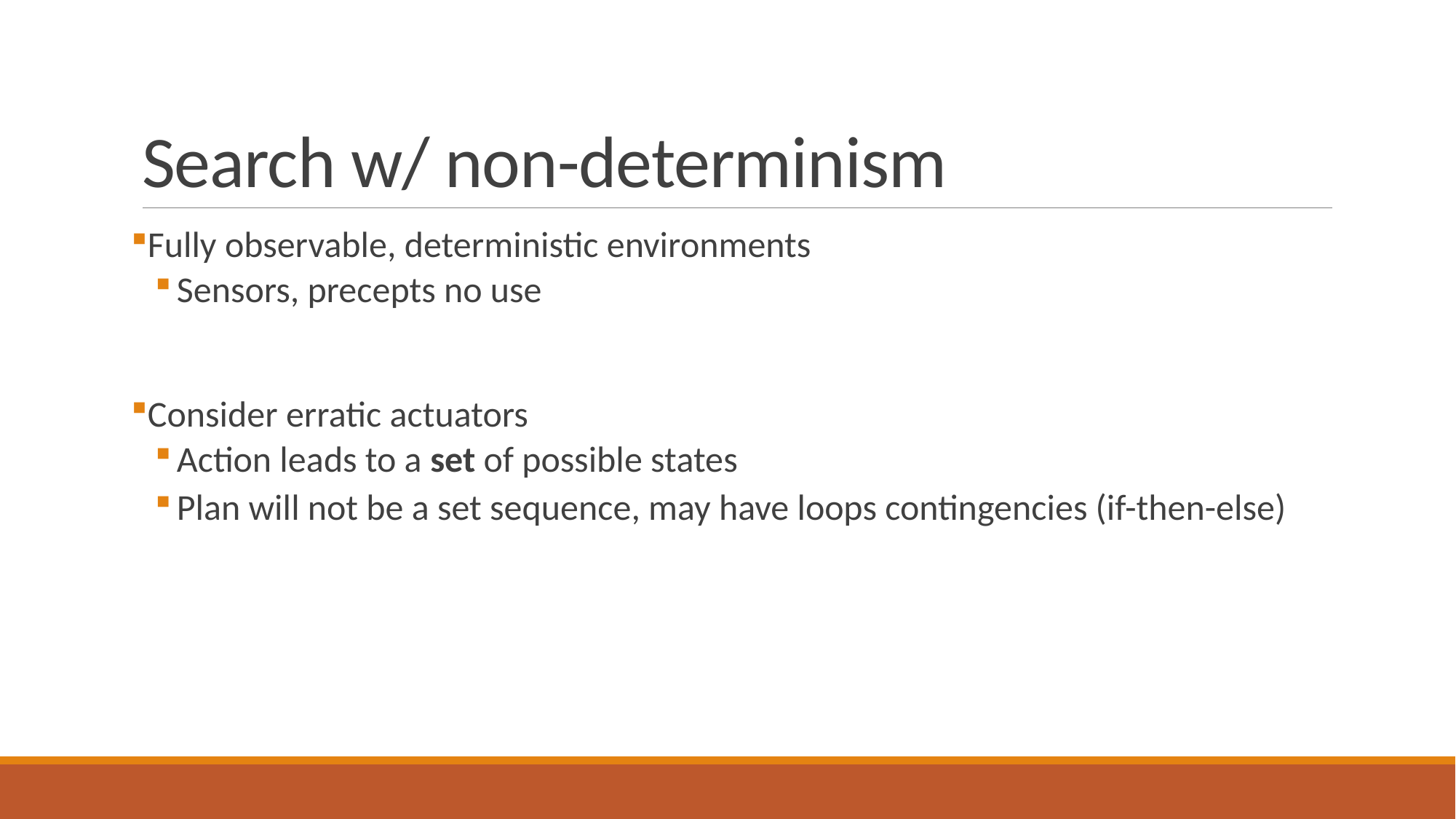

# Search w/ non-determinism
Fully observable, deterministic environments
Sensors, precepts no use

Consider erratic actuators
Action leads to a set of possible states
Plan will not be a set sequence, may have loops contingencies (if-then-else)